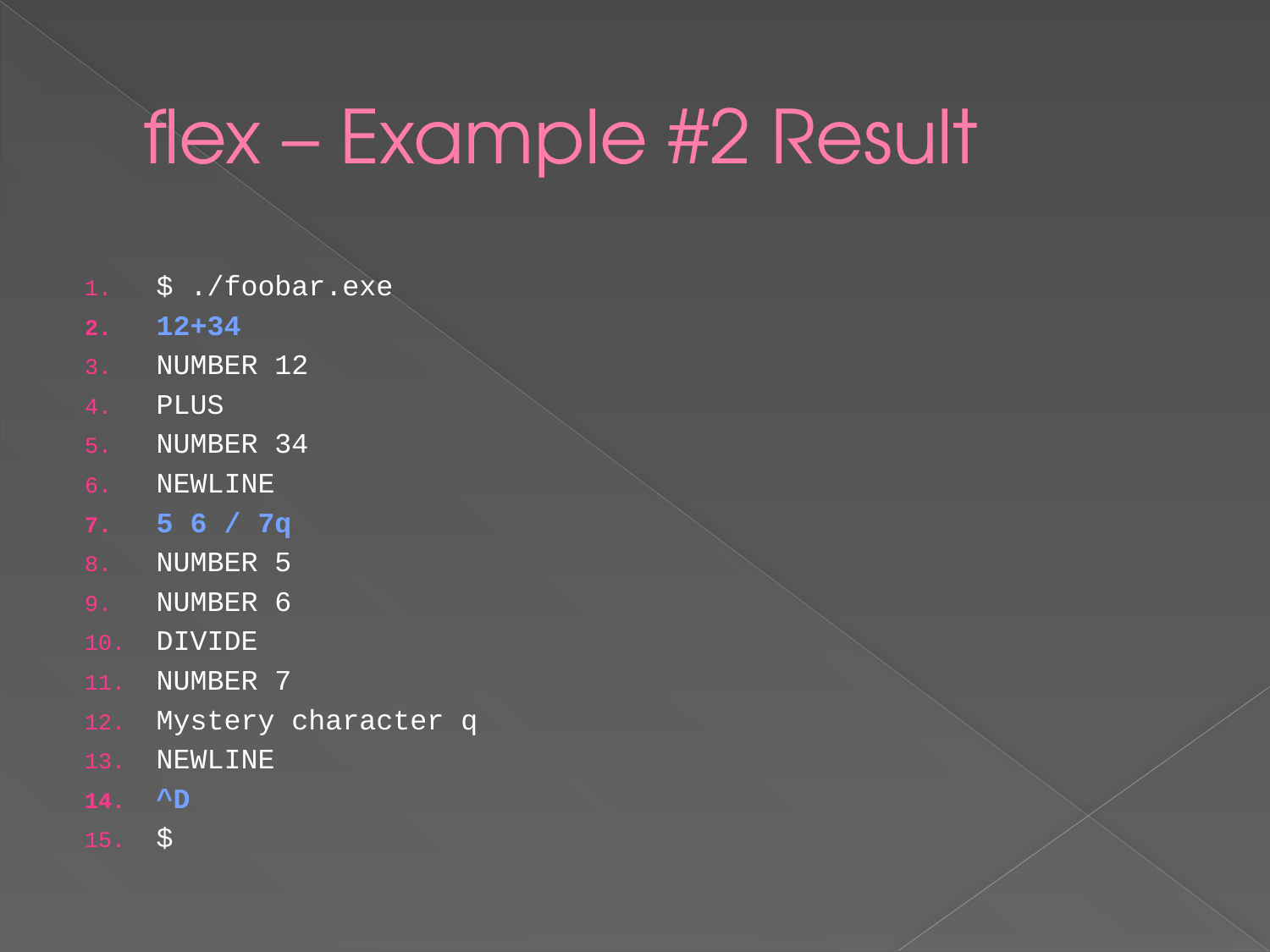

# flex – Example #2 Result
$ ./foobar.exe
12+34
NUMBER 12
PLUS
NUMBER 34
NEWLINE
5 6 / 7q
NUMBER 5
NUMBER 6
DIVIDE
NUMBER 7
Mystery character q
NEWLINE
^D
$